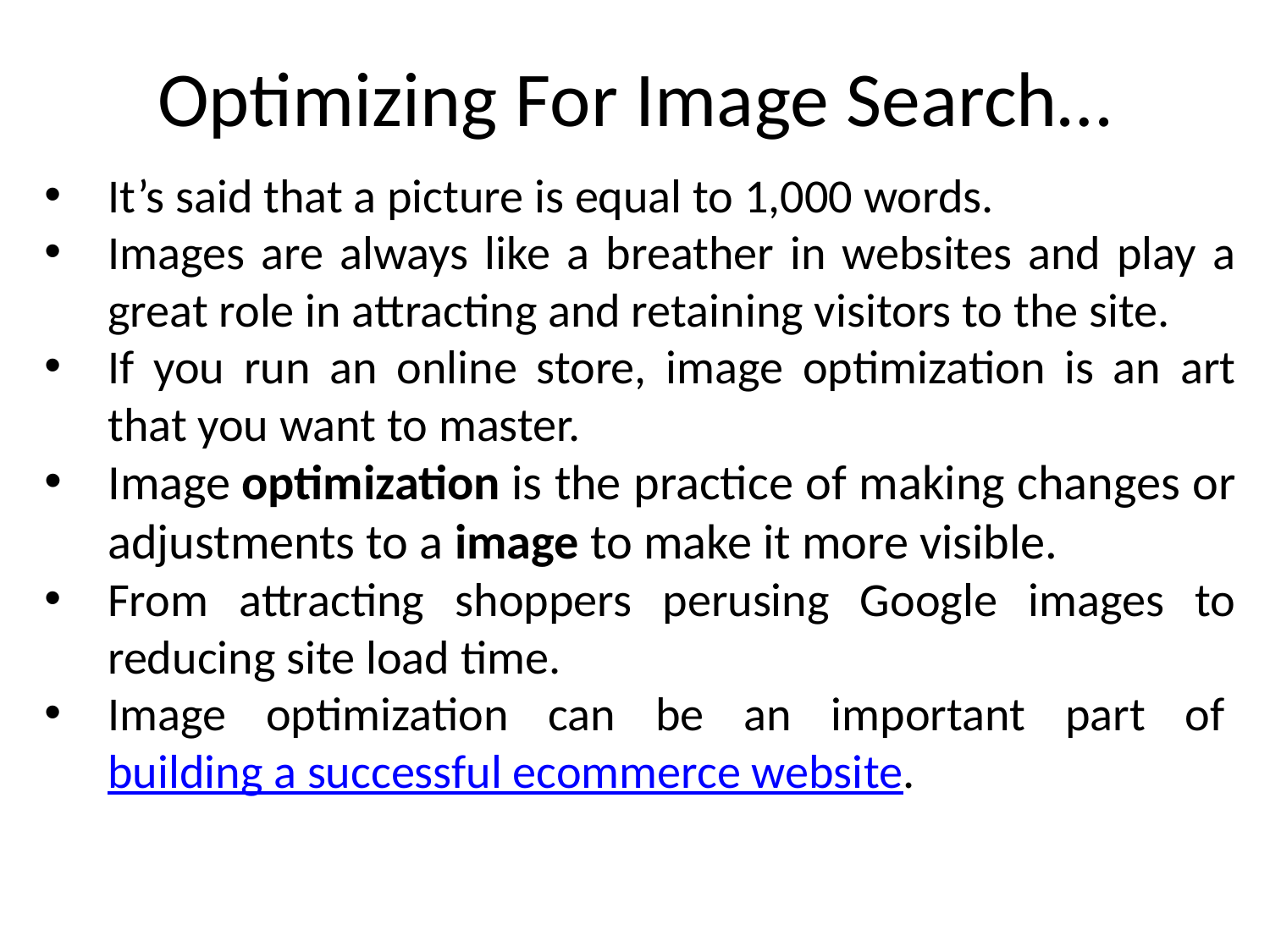

# Optimizing For Image Search…
It’s said that a picture is equal to 1,000 words.
Images are always like a breather in websites and play a great role in attracting and retaining visitors to the site.
If you run an online store, image optimization is an art that you want to master.
Image optimization is the practice of making changes or adjustments to a image to make it more visible.
From attracting shoppers perusing Google images to reducing site load time.
Image optimization can be an important part of building a successful ecommerce website.